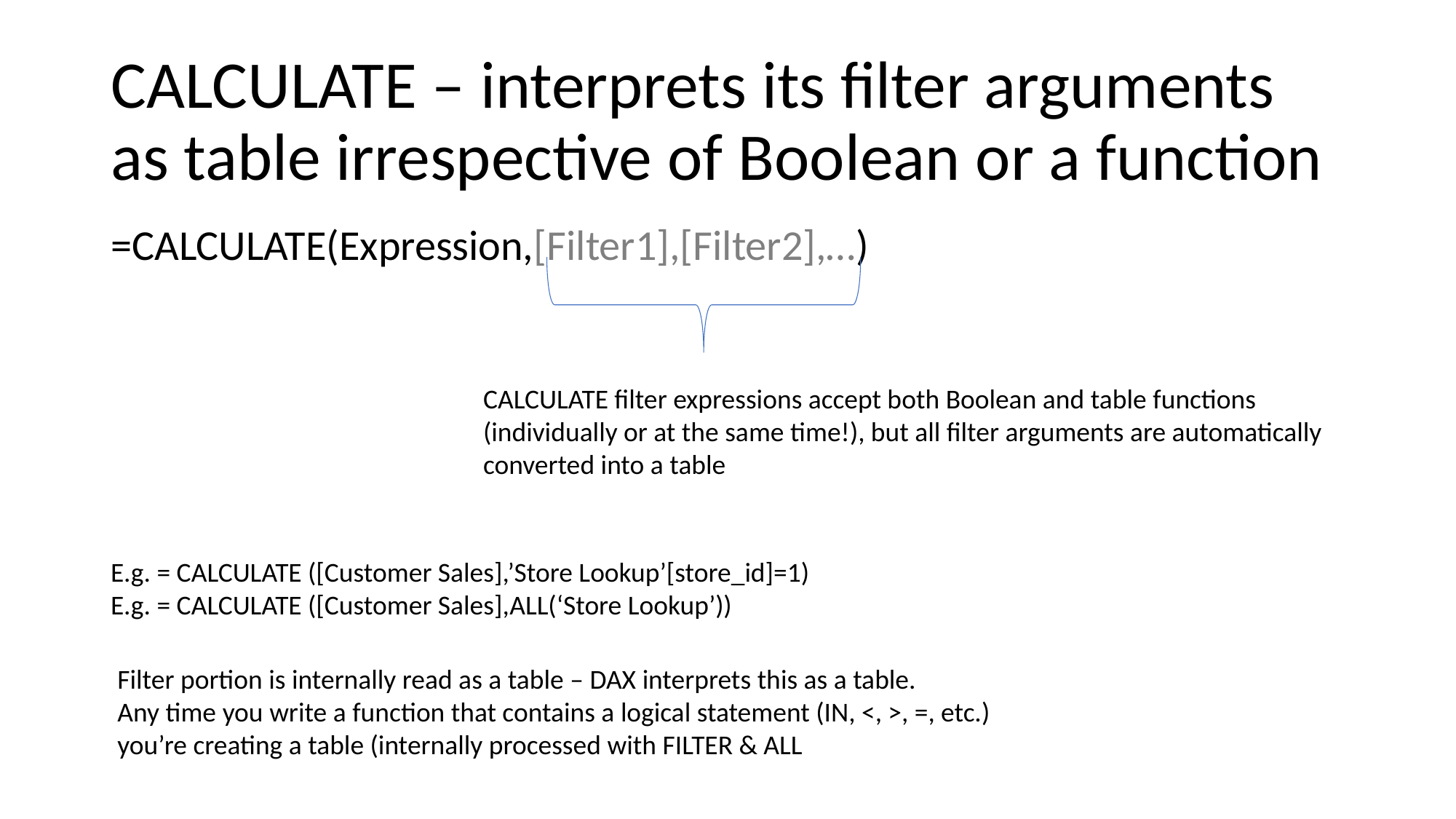

# CALCULATE – interprets its filter arguments as table irrespective of Boolean or a function

=CALCULATE(Expression,[Filter1],[Filter2],…)
CALCULATE filter expressions accept both Boolean and table functions (individually or at the same time!), but all filter arguments are automatically converted into a table
E.g. = CALCULATE ([Customer Sales],’Store Lookup’[store_id]=1)
E.g. = CALCULATE ([Customer Sales],ALL(‘Store Lookup’))
Filter portion is internally read as a table – DAX interprets this as a table.
Any time you write a function that contains a logical statement (IN, <, >, =, etc.) you’re creating a table (internally processed with FILTER & ALL